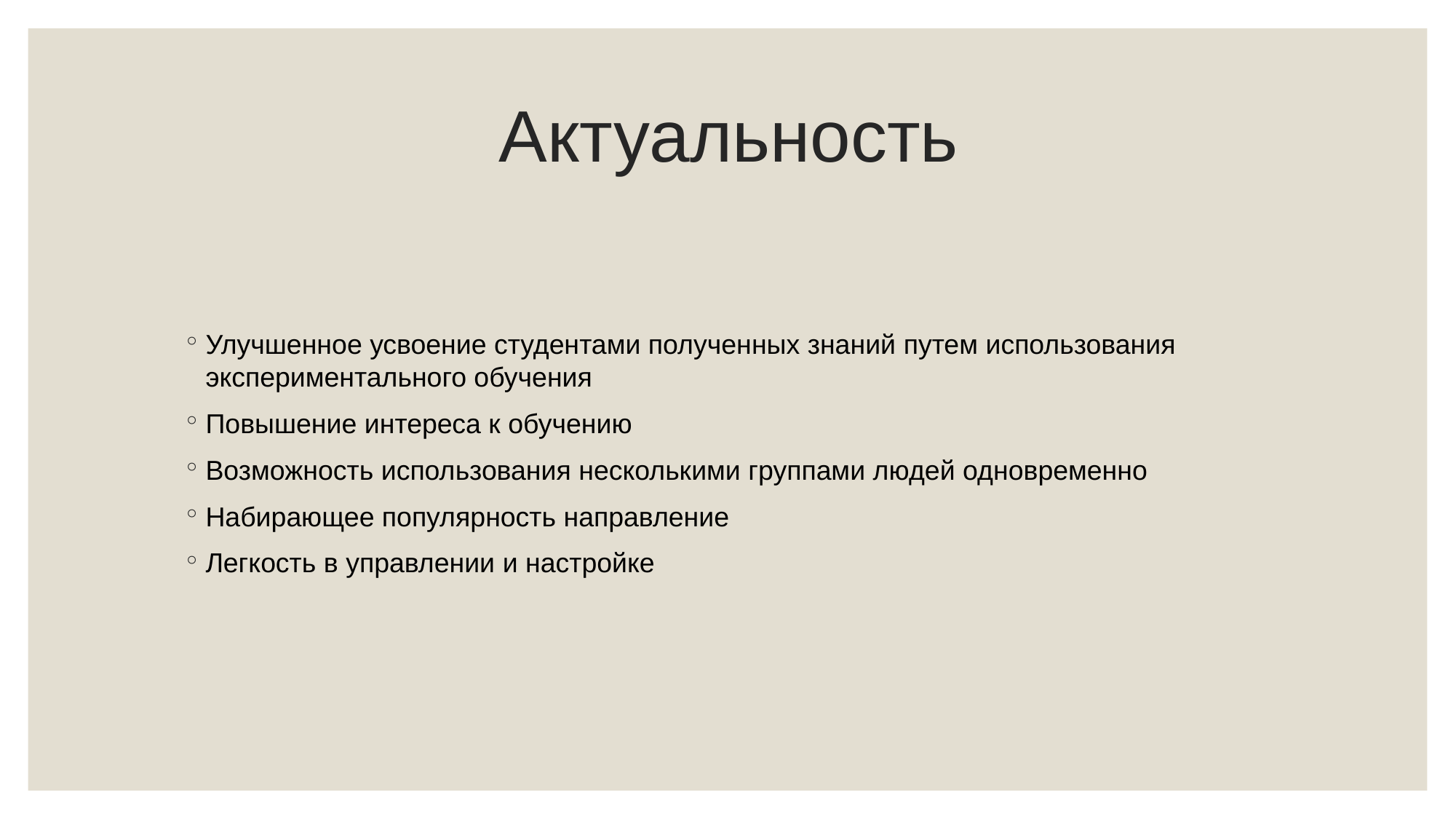

# Актуальность
Улучшенное усвоение студентами полученных знаний путем использования экспериментального обучения
Повышение интереса к обучению
Возможность использования несколькими группами людей одновременно
Набирающее популярность направление
Легкость в управлении и настройке